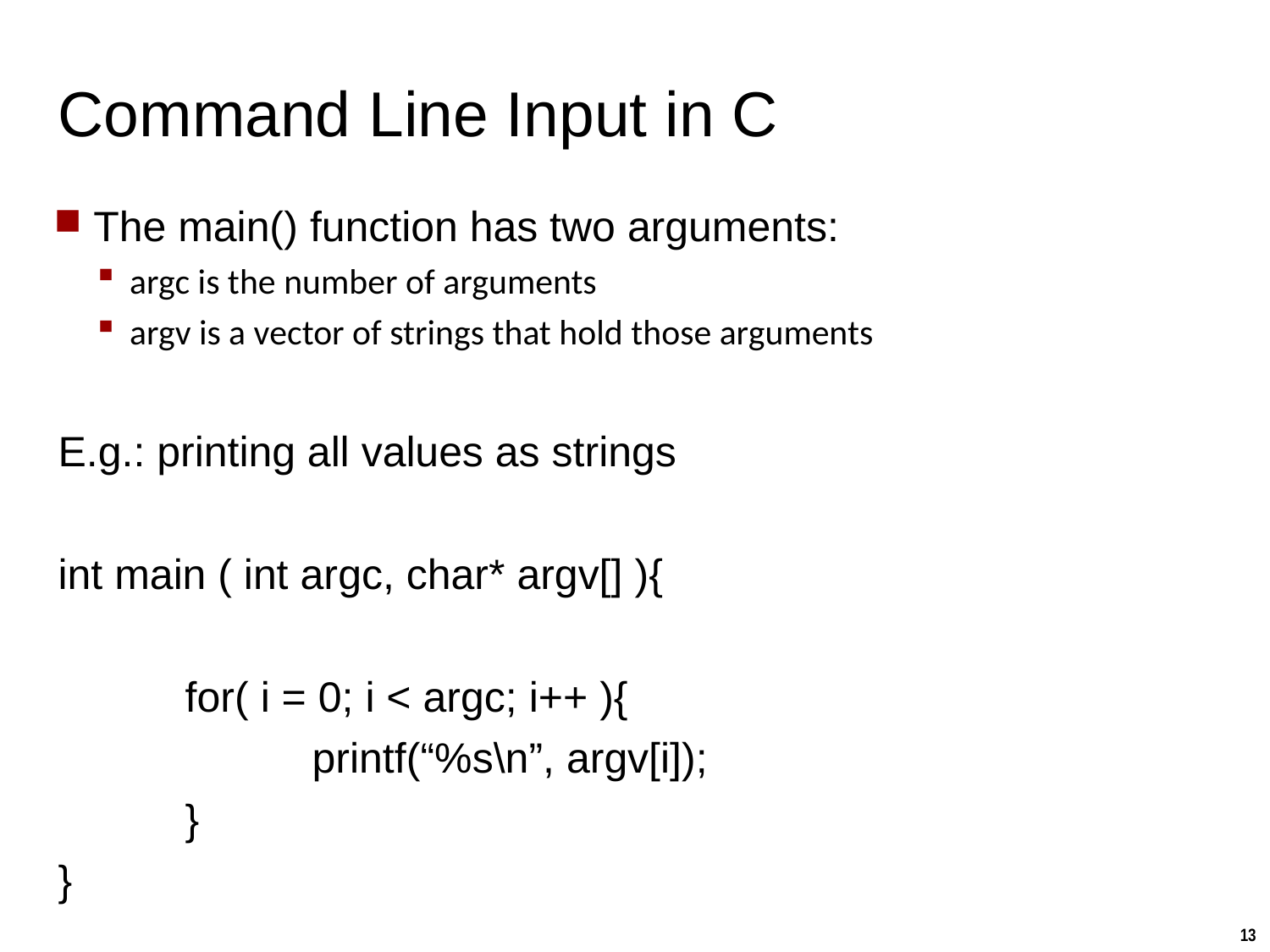

# Command Line Input in C
The main() function has two arguments:
argc is the number of arguments
argv is a vector of strings that hold those arguments

E.g.: printing all values as strings

int main ( int argc, char* argv[] ){

	for( i = 0; i < argc; i++ ){
		printf(“%s\n”, argv[i]);
	}
}